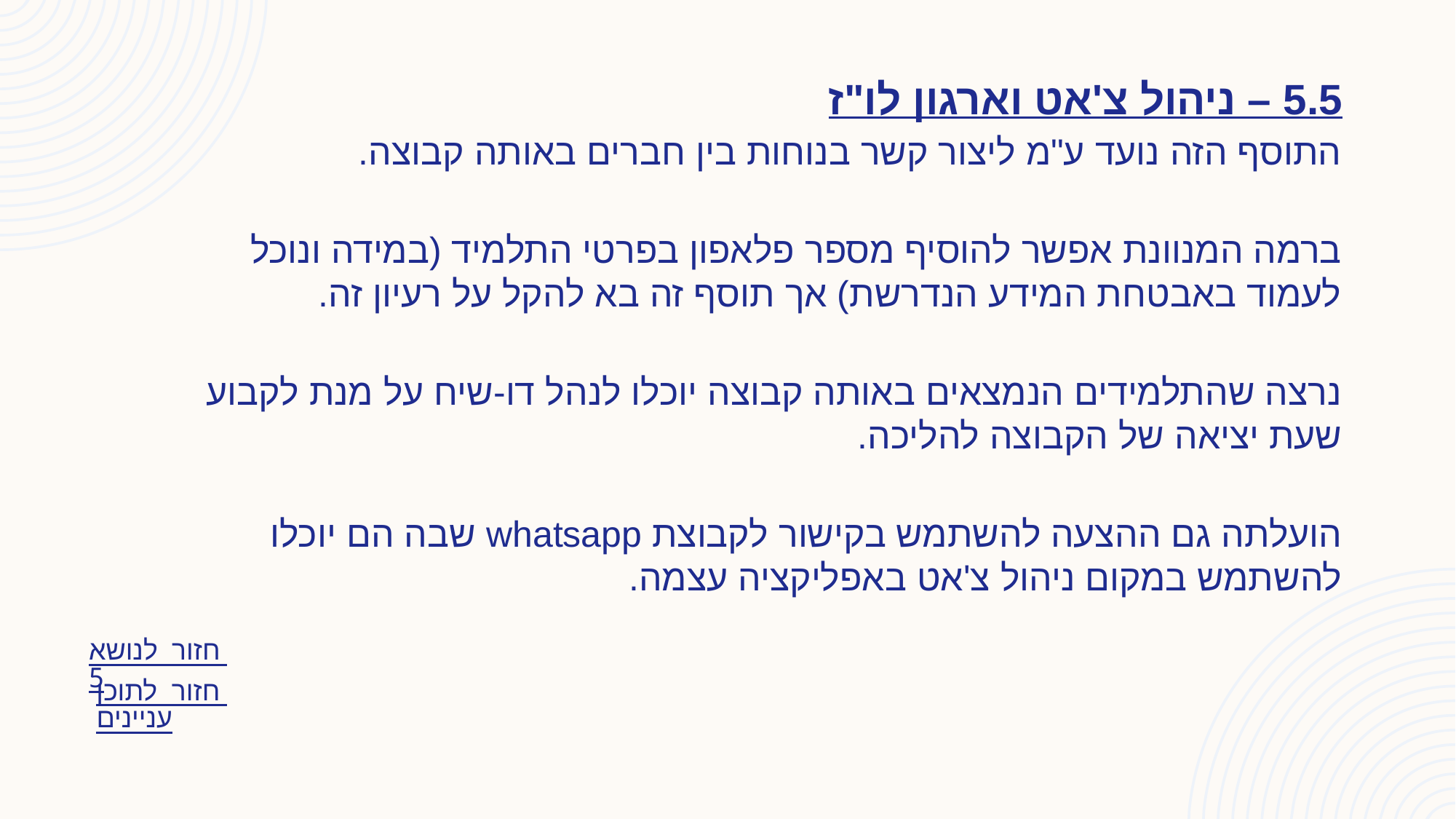

5.5 – ניהול צ'אט וארגון לו"ז
התוסף הזה נועד ע"מ ליצור קשר בנוחות בין חברים באותה קבוצה.

ברמה המנוונת אפשר להוסיף מספר פלאפון בפרטי התלמיד (במידה ונוכל לעמוד באבטחת המידע הנדרשת) אך תוסף זה בא להקל על רעיון זה.

נרצה שהתלמידים הנמצאים באותה קבוצה יוכלו לנהל דו-שיח על מנת לקבוע שעת יציאה של הקבוצה להליכה.

הועלתה גם ההצעה להשתמש בקישור לקבוצת whatsapp שבה הם יוכלו להשתמש במקום ניהול צ'אט באפליקציה עצמה.

חזור לנושא 5
חזור לתוכן עניינים